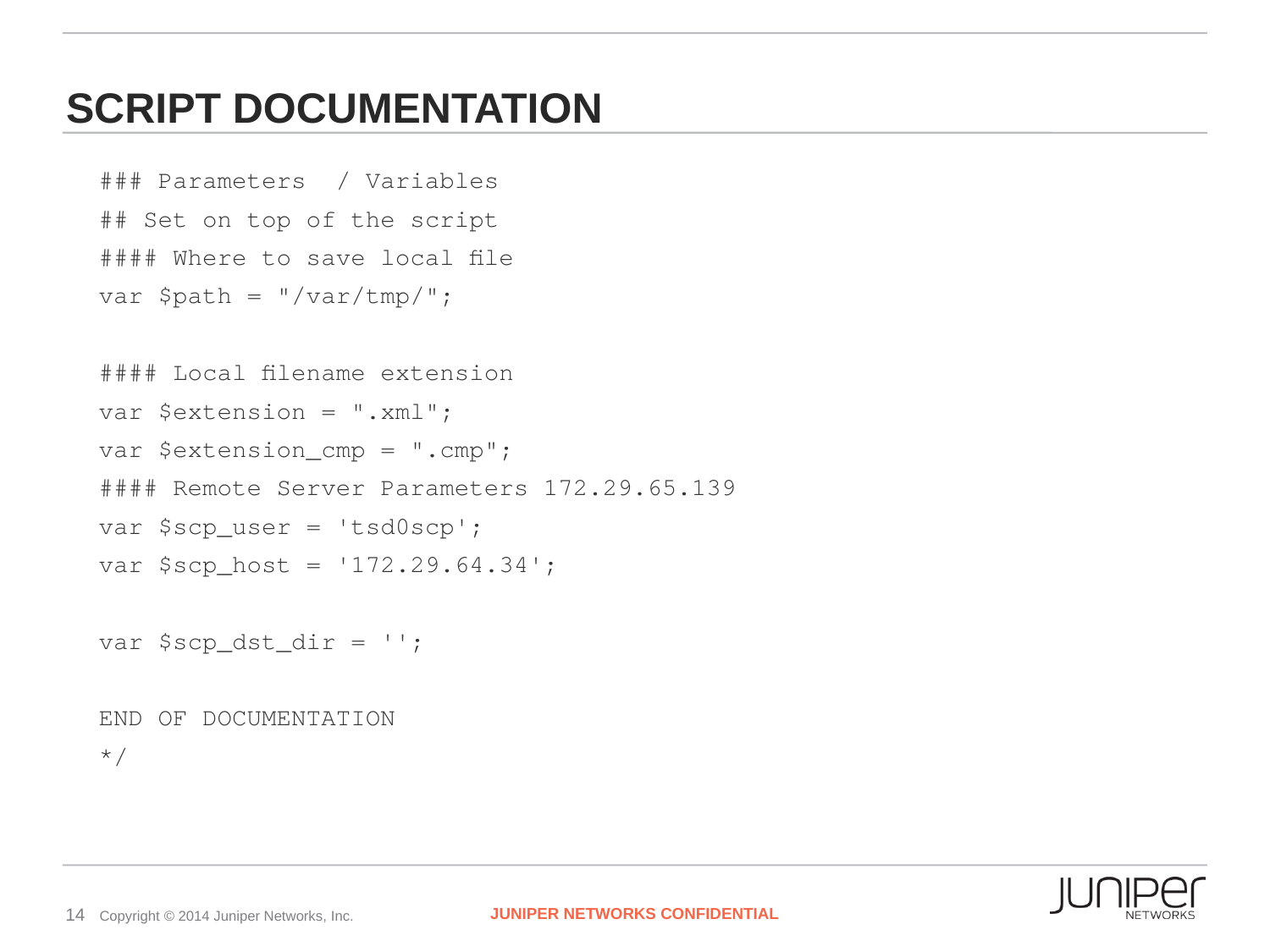

# Script Documentation
### Parameters  / Variables
## Set on top of the script
#### Where to save local file
var $path = "/var/tmp/";

#### Local filename extension
var $extension = ".xml";
var $extension_cmp = ".cmp";
#### Remote Server Parameters 172.29.65.139
var $scp_user = 'tsd0scp';
var $scp_host = '172.29.64.34';

var $scp_dst_dir = '';

END OF DOCUMENTATION
*/